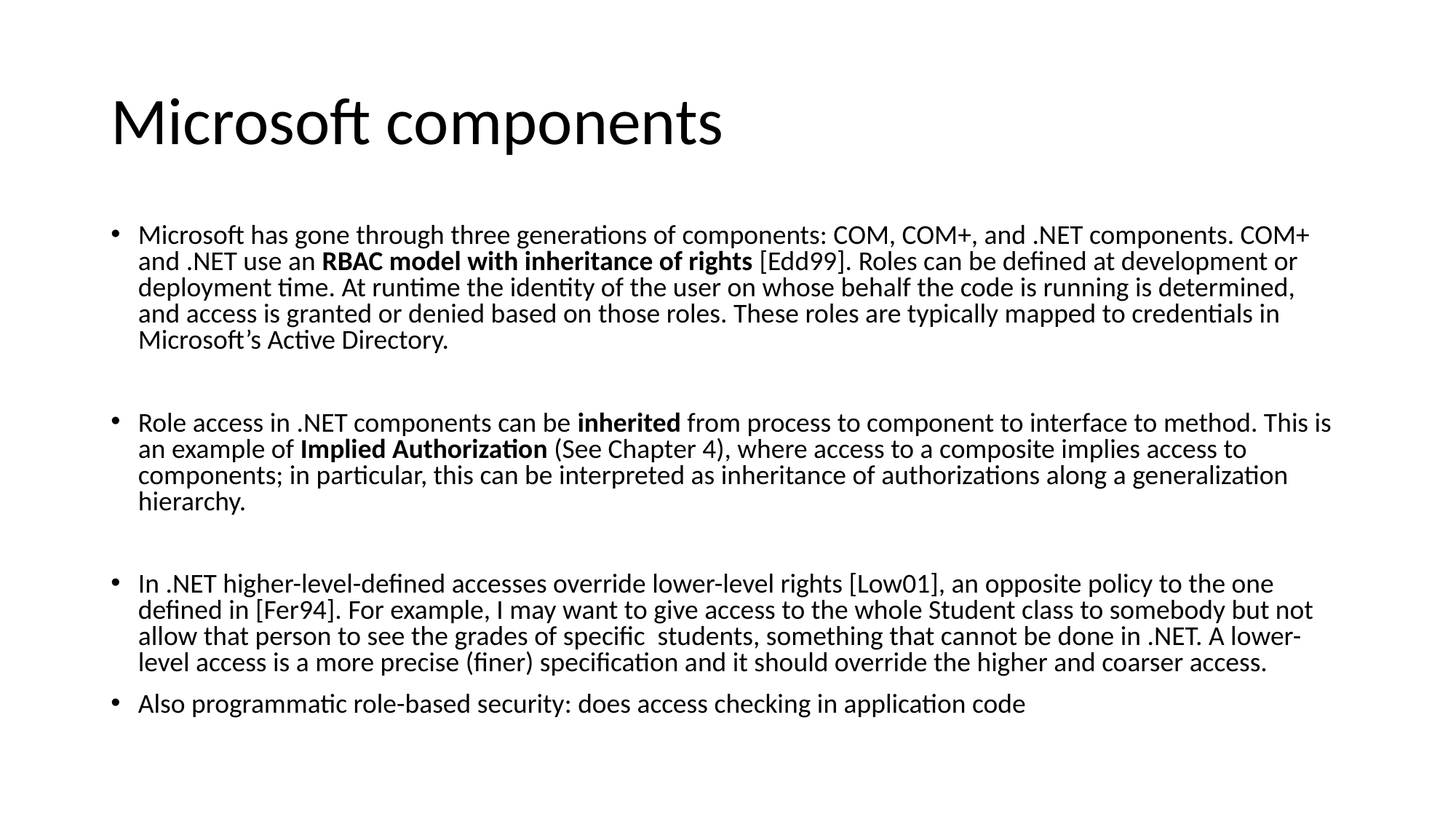

# Microsoft components
Microsoft has gone through three generations of components: COM, COM+, and .NET components. COM+ and .NET use an RBAC model with inheritance of rights [Edd99]. Roles can be defined at development or deployment time. At runtime the identity of the user on whose behalf the code is running is determined, and access is granted or denied based on those roles. These roles are typically mapped to credentials in Microsoft’s Active Directory.

Role access in .NET components can be inherited from process to component to interface to method. This is an example of Implied Authorization (See Chapter 4), where access to a composite implies access to components; in particular, this can be interpreted as inheritance of authorizations along a generalization hierarchy.

In .NET higher-level-defined accesses override lower-level rights [Low01], an opposite policy to the one defined in [Fer94]. For example, I may want to give access to the whole Student class to somebody but not allow that person to see the grades of specific  students, something that cannot be done in .NET. A lower-level access is a more precise (finer) specification and it should override the higher and coarser access.
Also programmatic role-based security: does access checking in application code